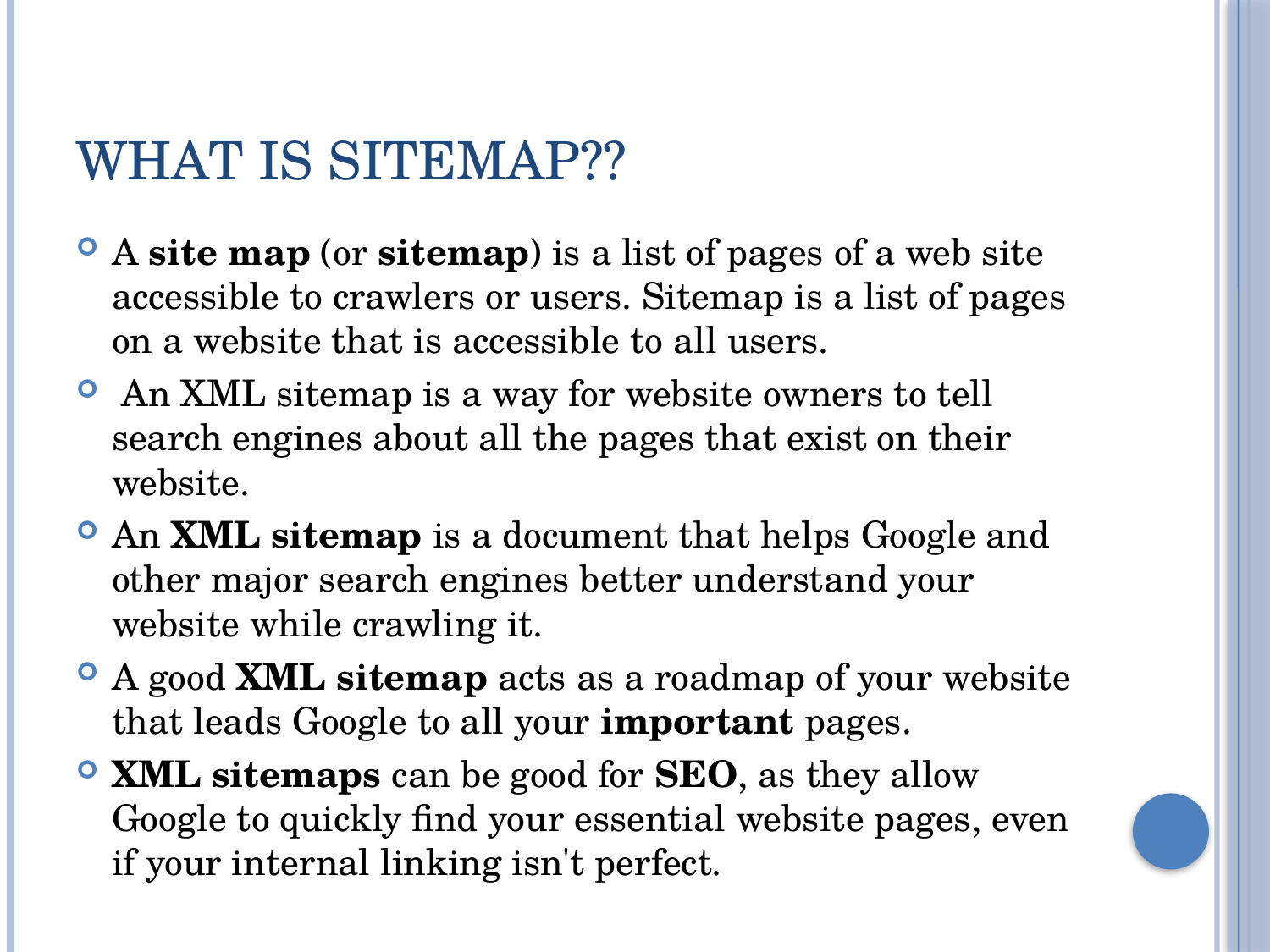

# What is sitemap??
A site map (or sitemap) is a list of pages of a web site accessible to crawlers or users. Sitemap is a list of pages on a website that is accessible to all users.
 An XML sitemap is a way for website owners to tell search engines about all the pages that exist on their website.
An XML sitemap is a document that helps Google and other major search engines better understand your website while crawling it.
A good XML sitemap acts as a roadmap of your website that leads Google to all your important pages.
XML sitemaps can be good for SEO, as they allow Google to quickly find your essential website pages, even if your internal linking isn't perfect.